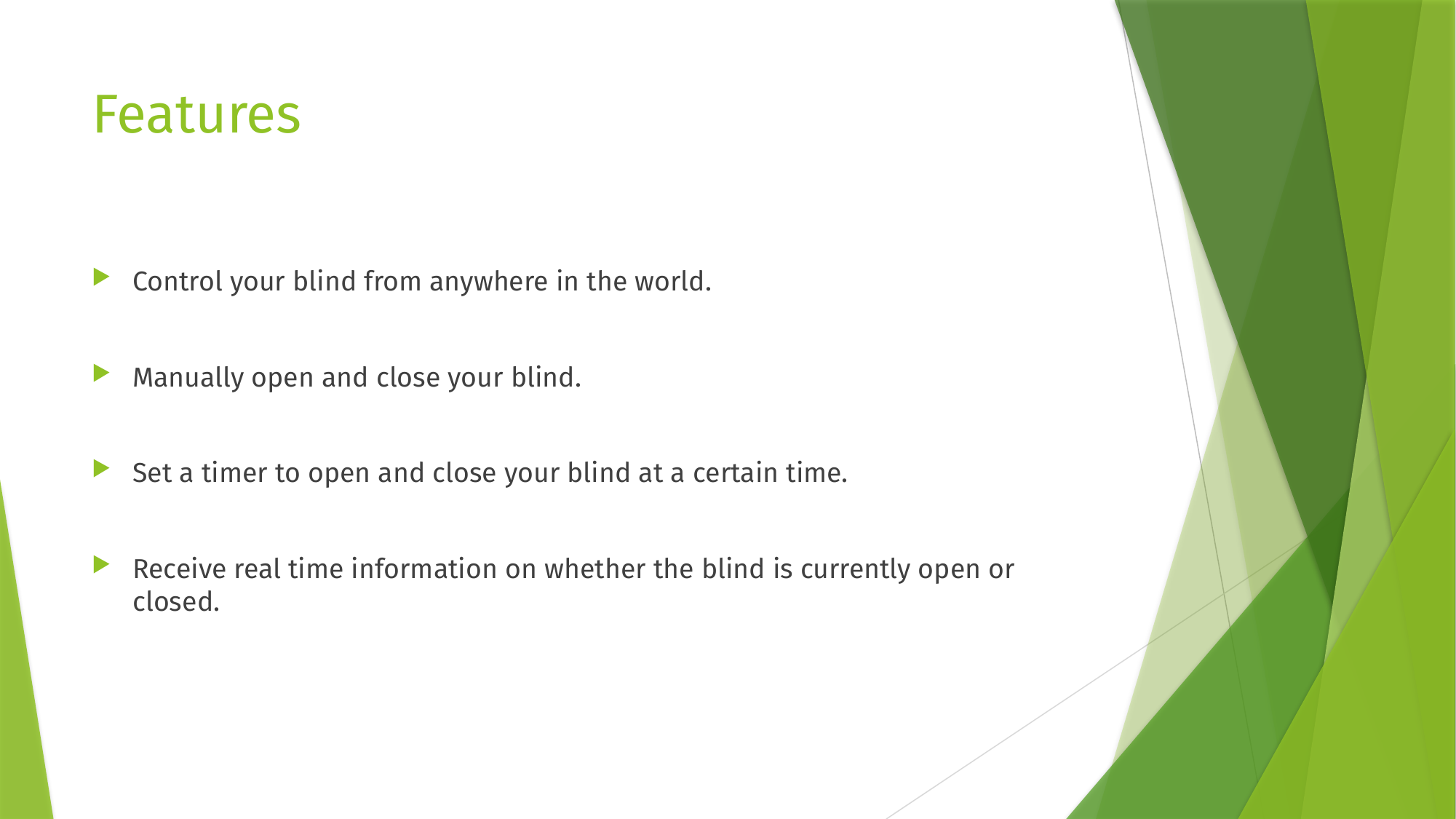

# Features
Control your blind from anywhere in the world.

Manually open and close your blind.

Set a timer to open and close your blind at a certain time.

Receive real time information on whether the blind is currently open or closed.